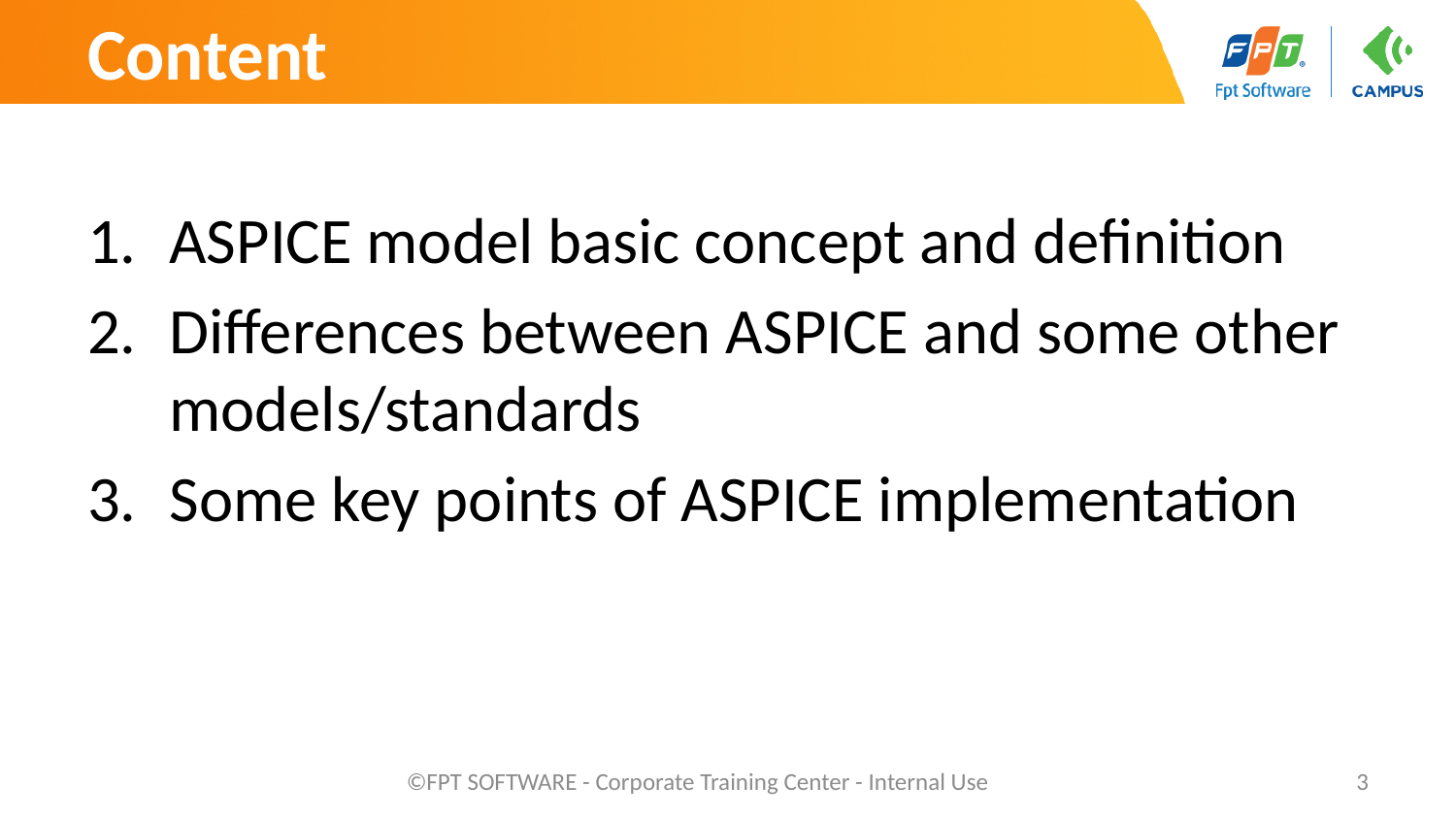

# Content
ASPICE model basic concept and definition
Differences between ASPICE and some other models/standards
Some key points of ASPICE implementation

©FPT SOFTWARE - Corporate Training Center - Internal Use
3